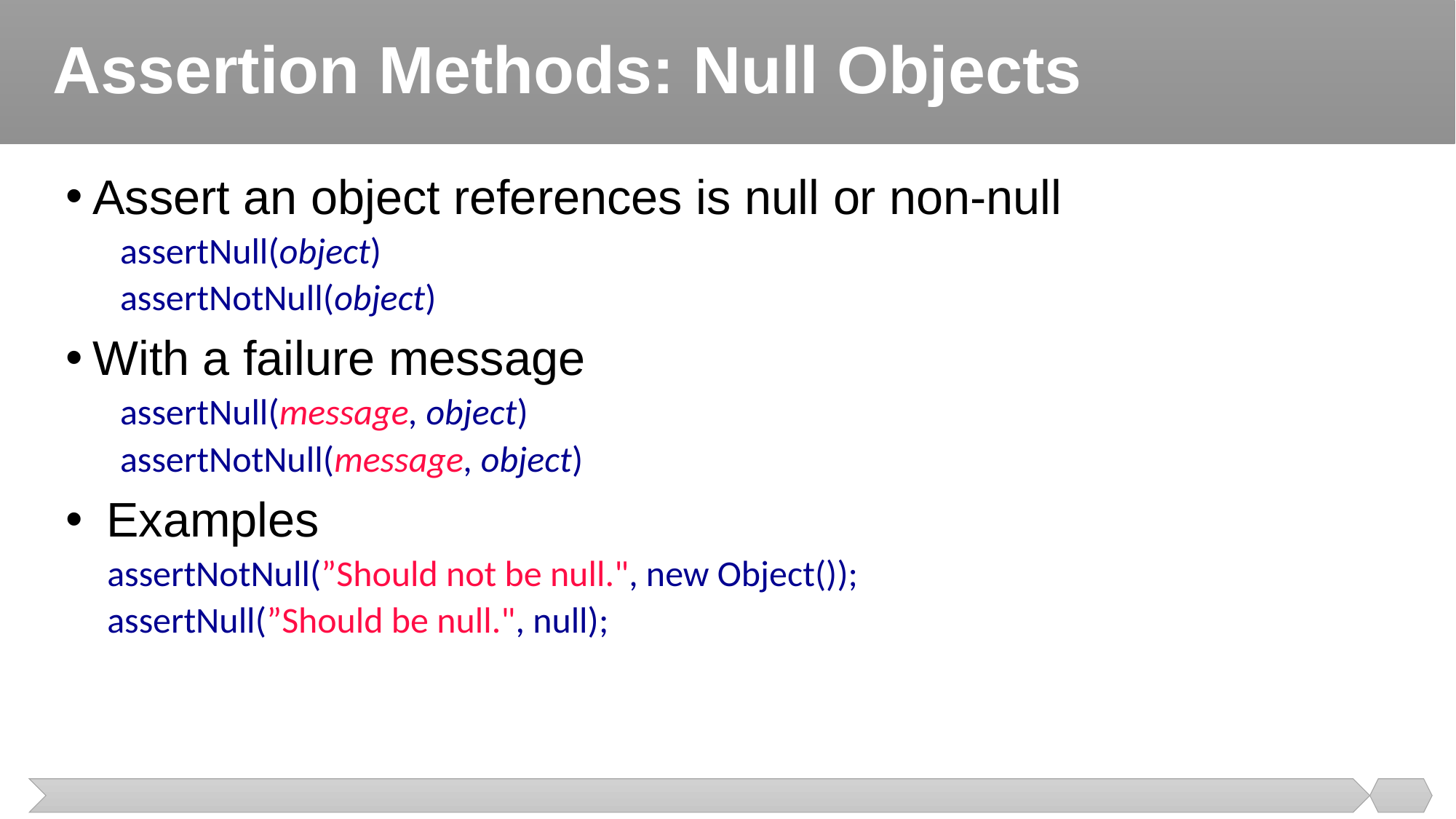

# Assertion Methods: Null Objects
Assert an object references is null or non-null
assertNull(object)
assertNotNull(object)
With a failure message
assertNull(message, object)
assertNotNull(message, object)
Examples
assertNotNull(”Should not be null.", new Object());
assertNull(”Should be null.", null);
4